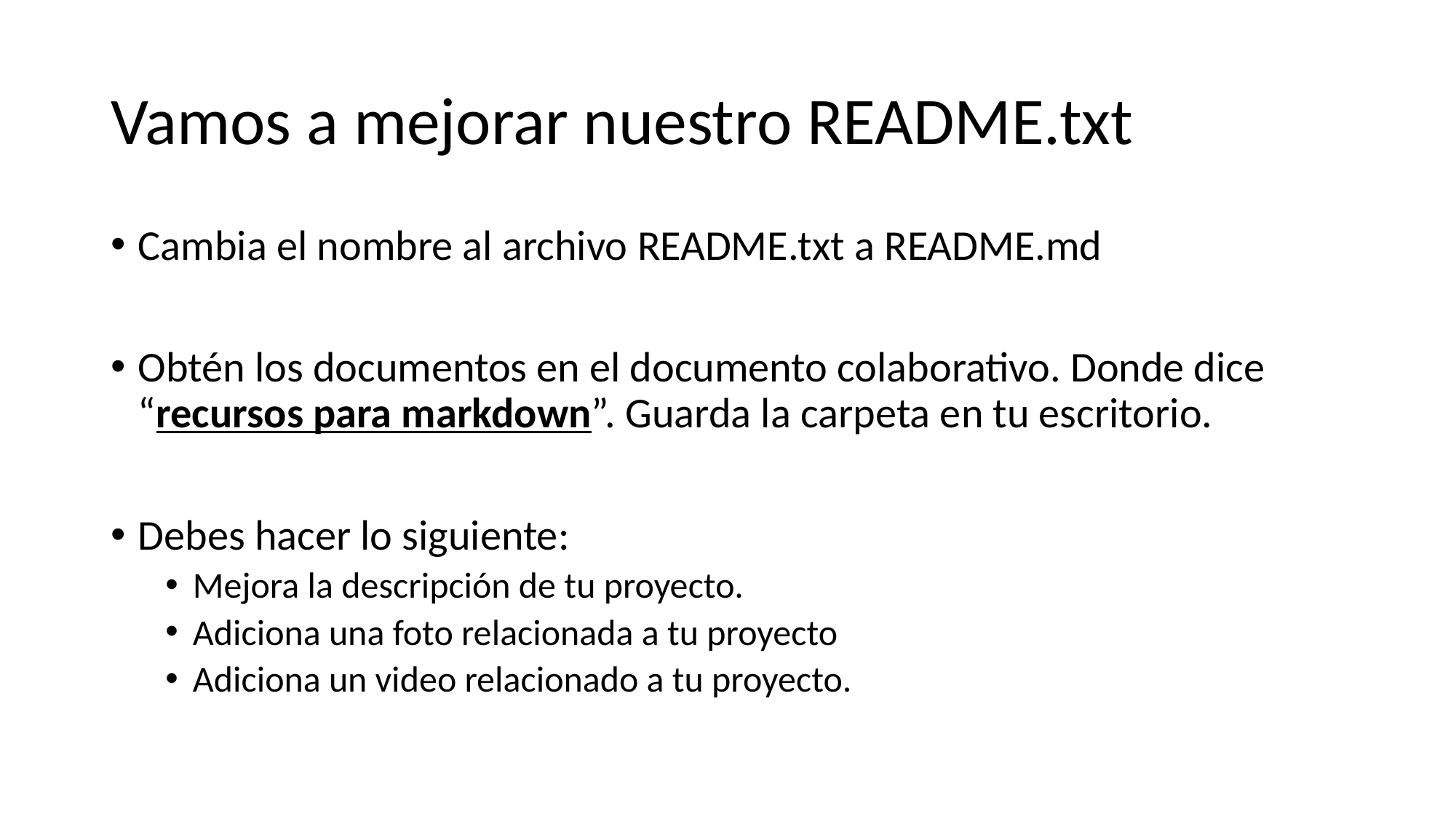

# Vamos a mejorar nuestro README.txt
Cambia el nombre al archivo README.txt a README.md

Obtén los documentos en el documento colaborativo. Donde dice “recursos para markdown”. Guarda la carpeta en tu escritorio.

Debes hacer lo siguiente:
Mejora la descripción de tu proyecto.
Adiciona una foto relacionada a tu proyecto
Adiciona un video relacionado a tu proyecto.